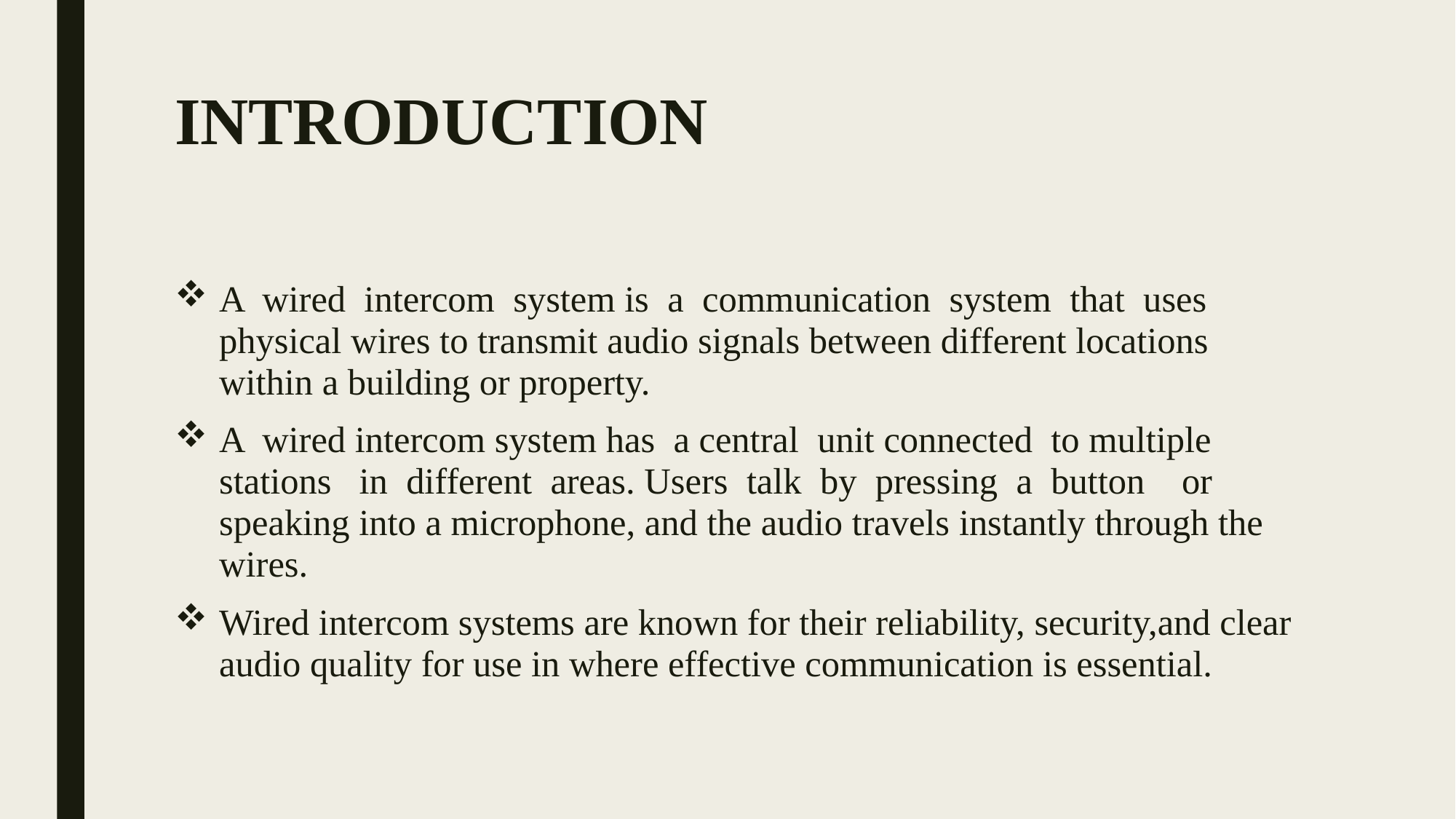

# INTRODUCTION
A  wired  intercom  system is  a  communication  system  that  uses physical wires to transmit audio signals between different locations within a building or property.
A  wired intercom system has  a central  unit connected  to multiple stations   in  different  areas. Users  talk  by  pressing  a  button    or     speaking into a microphone, and the audio travels instantly through the wires.
Wired intercom systems are known for their reliability, security,and clear audio quality for use in where effective communication is essential.